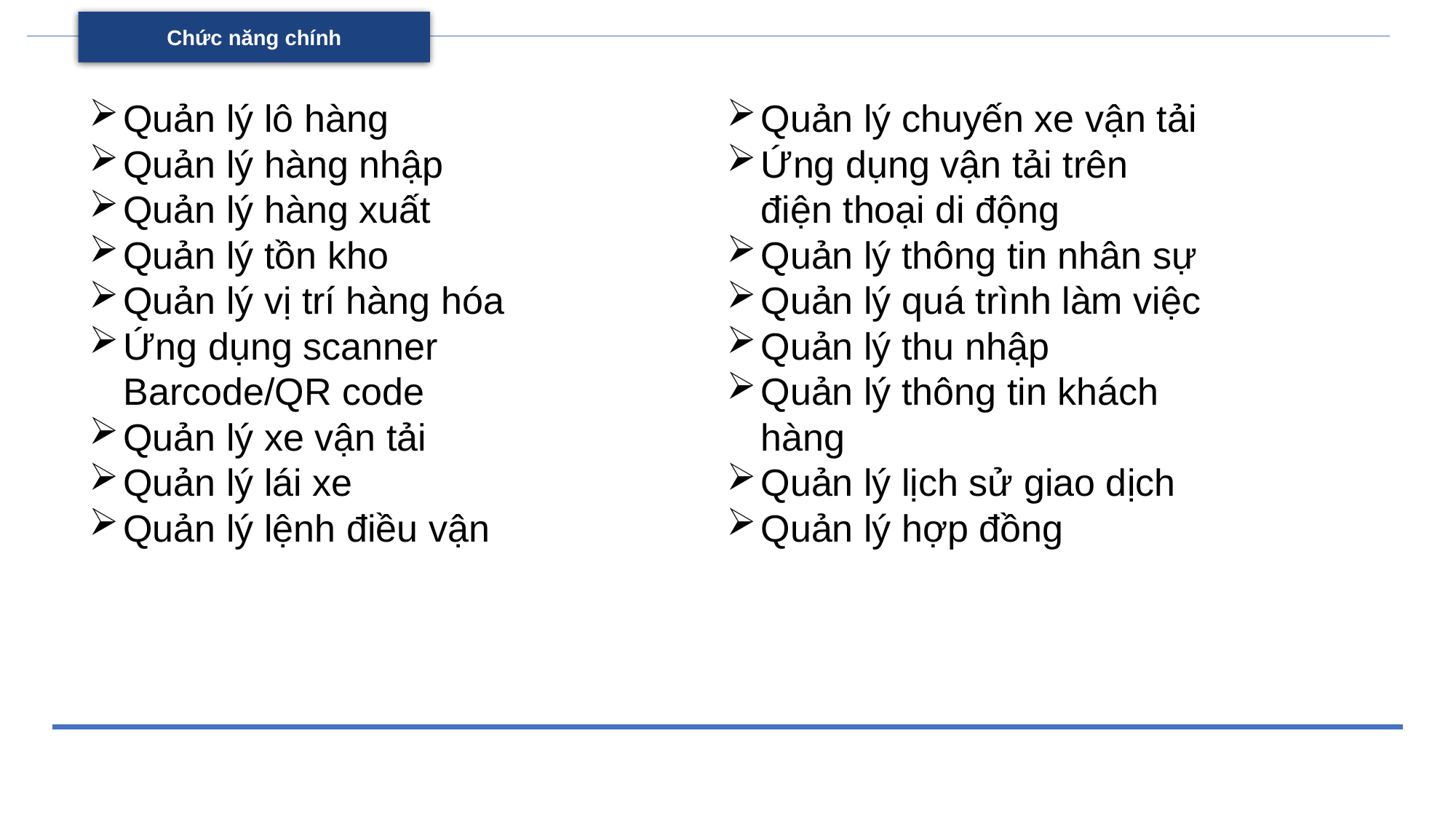

Chức năng chính
Quản lý chuyến xe vận tải
Ứng dụng vận tải trên điện thoại di động
Quản lý thông tin nhân sự
Quản lý quá trình làm việc
Quản lý thu nhập
Quản lý thông tin khách hàng
Quản lý lịch sử giao dịch
Quản lý hợp đồng
Quản lý lô hàng
Quản lý hàng nhập
Quản lý hàng xuất
Quản lý tồn kho
Quản lý vị trí hàng hóa
Ứng dụng scanner Barcode/QR code
Quản lý xe vận tải
Quản lý lái xe
Quản lý lệnh điều vận